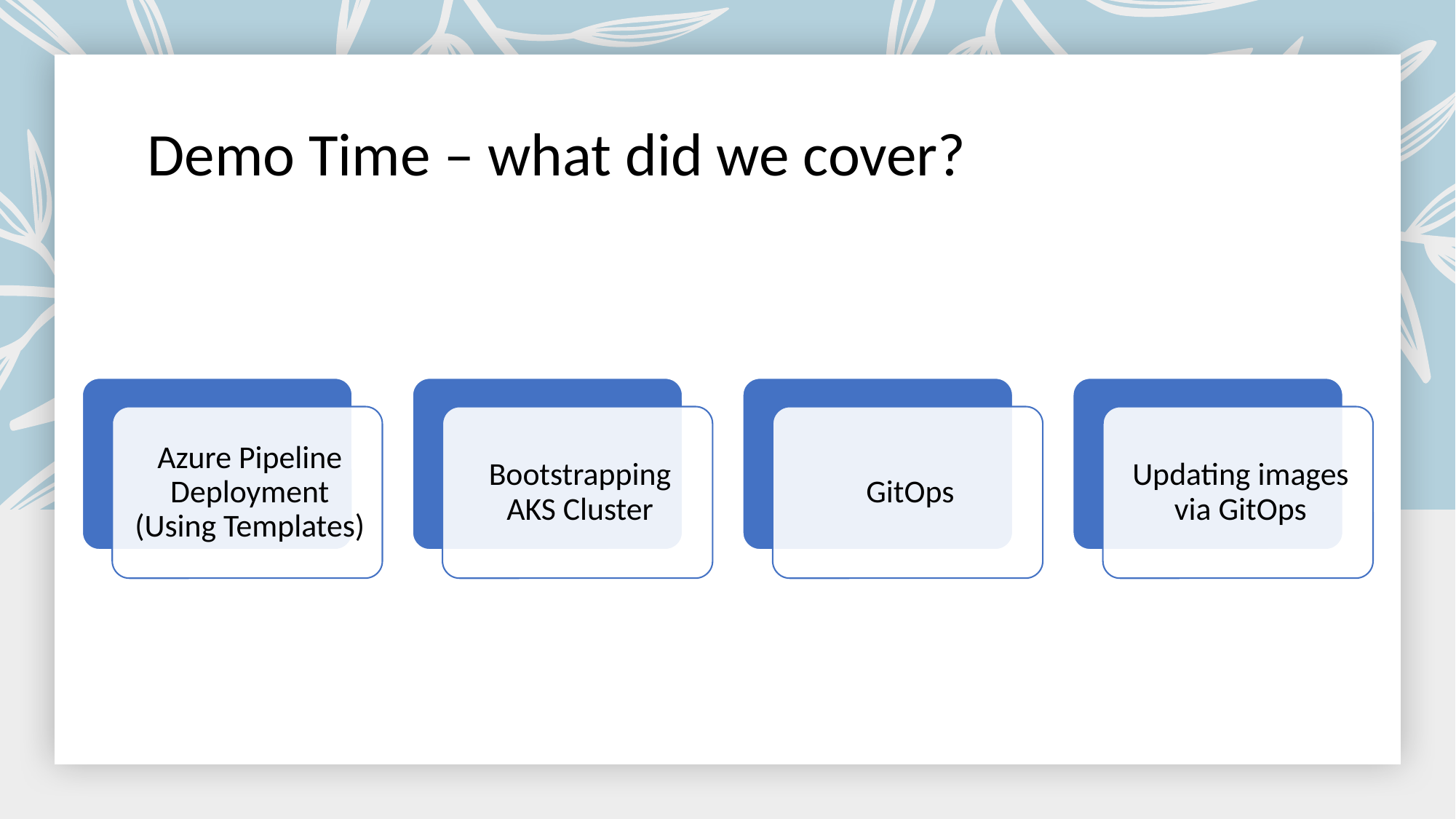

# Demo Time – what did we cover?
Azure Pipeline Deployment (Using Templates)
Bootstrapping AKS Cluster
GitOps
Updating images via GitOps